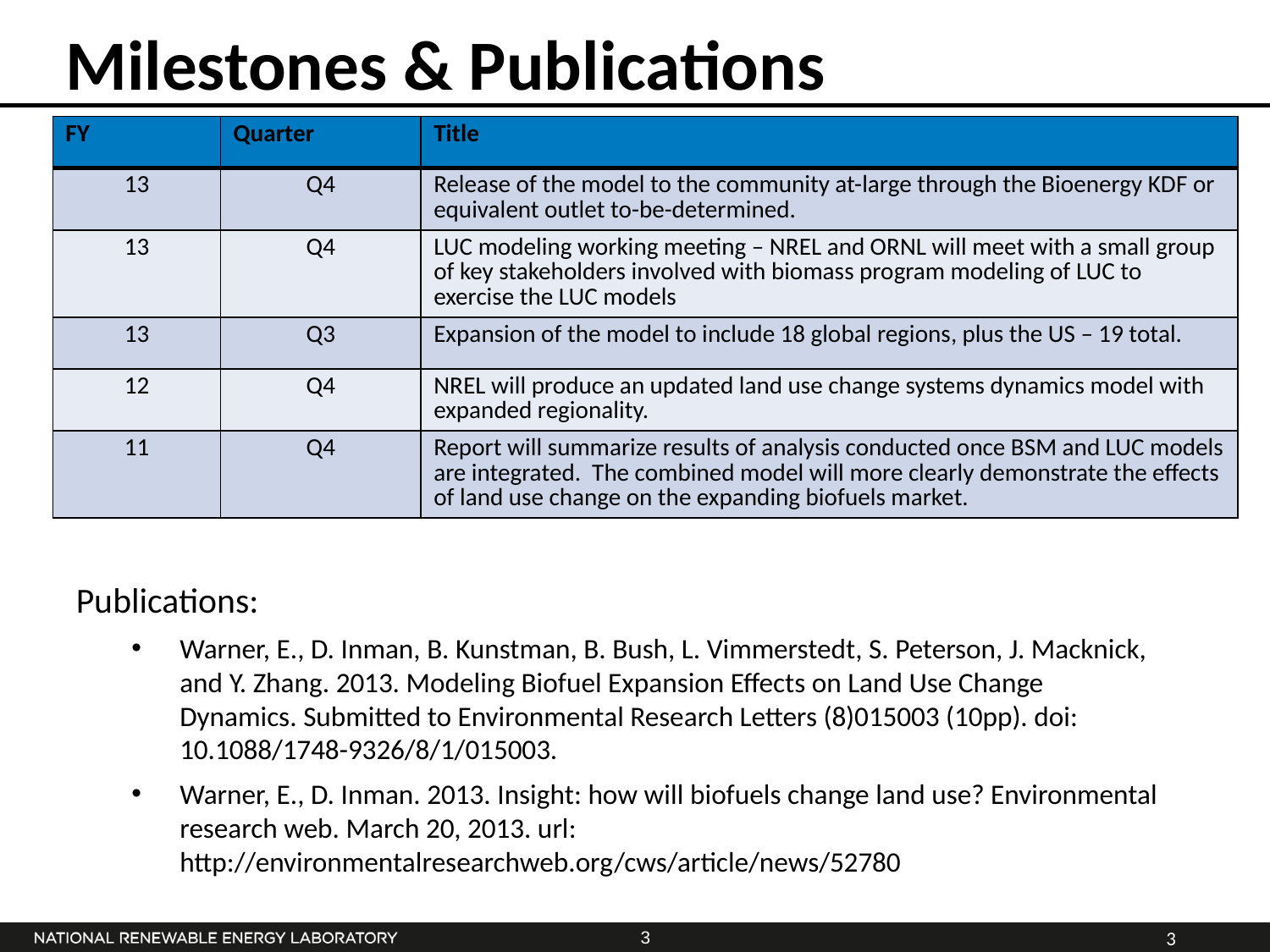

# Milestones & Publications
| FY | Quarter | Title |
| --- | --- | --- |
| 13 | Q4 | Release of the model to the community at-large through the Bioenergy KDF or equivalent outlet to-be-determined. |
| 13 | Q4 | LUC modeling working meeting – NREL and ORNL will meet with a small group of key stakeholders involved with biomass program modeling of LUC to exercise the LUC models |
| 13 | Q3 | Expansion of the model to include 18 global regions, plus the US – 19 total. |
| 12 | Q4 | NREL will produce an updated land use change systems dynamics model with expanded regionality. |
| 11 | Q4 | Report will summarize results of analysis conducted once BSM and LUC models are integrated. The combined model will more clearly demonstrate the effects of land use change on the expanding biofuels market. |
Publications:
Warner, E., D. Inman, B. Kunstman, B. Bush, L. Vimmerstedt, S. Peterson, J. Macknick, and Y. Zhang. 2013. Modeling Biofuel Expansion Effects on Land Use Change Dynamics. Submitted to Environmental Research Letters (8)015003 (10pp). doi: 10.1088/1748-9326/8/1/015003.
Warner, E., D. Inman. 2013. Insight: how will biofuels change land use? Environmental research web. March 20, 2013. url: http://environmentalresearchweb.org/cws/article/news/52780

3